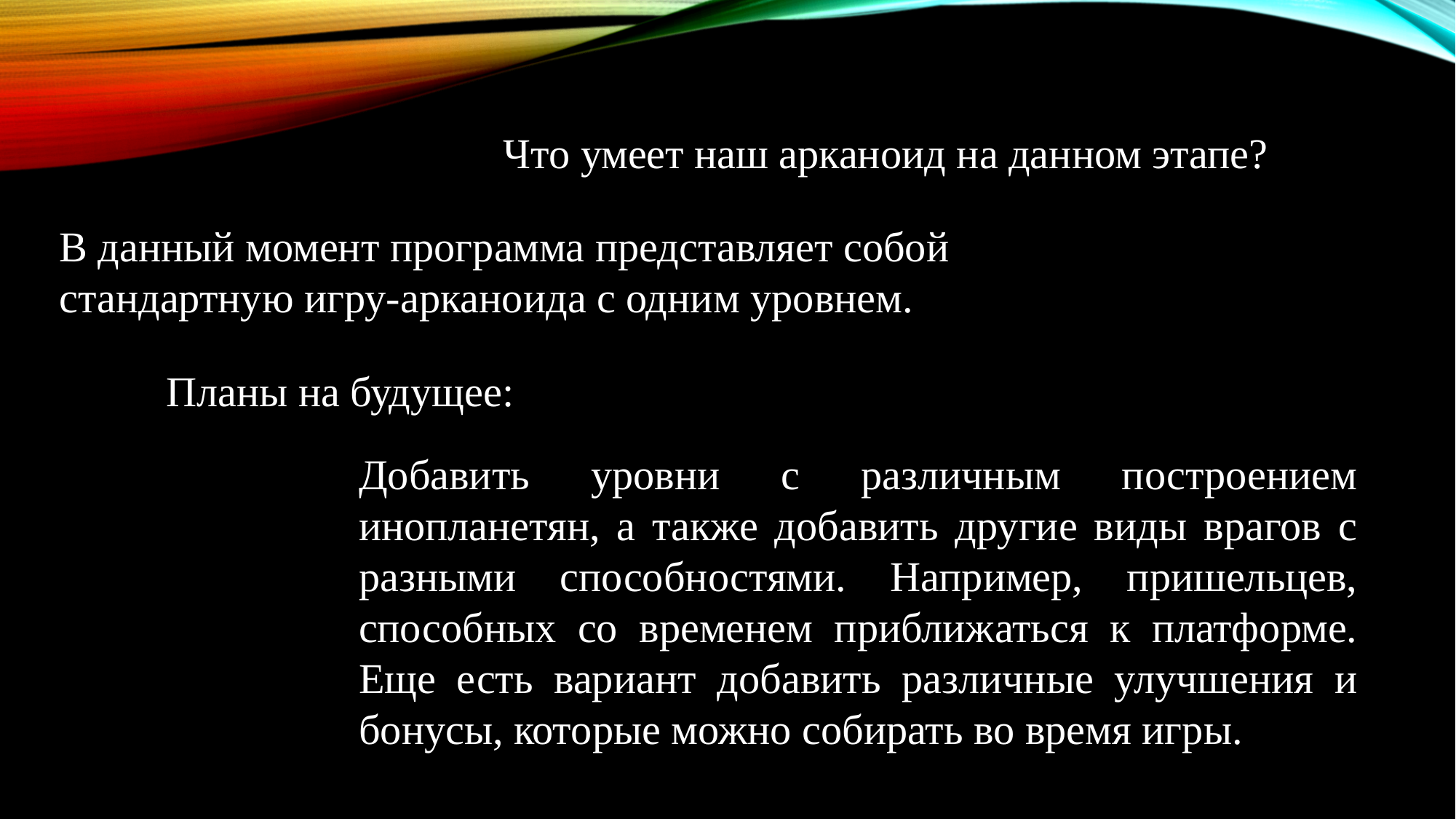

Что умеет наш арканоид на данном этапе?
В данный момент программа представляет собой стандартную игру-арканоида с одним уровнем.
Планы на будущее:
Добавить уровни с различным построением инопланетян, а также добавить другие виды врагов с разными способностями. Например, пришельцев, способных со временем приближаться к платформе. Еще есть вариант добавить различные улучшения и бонусы, которые можно собирать во время игры.